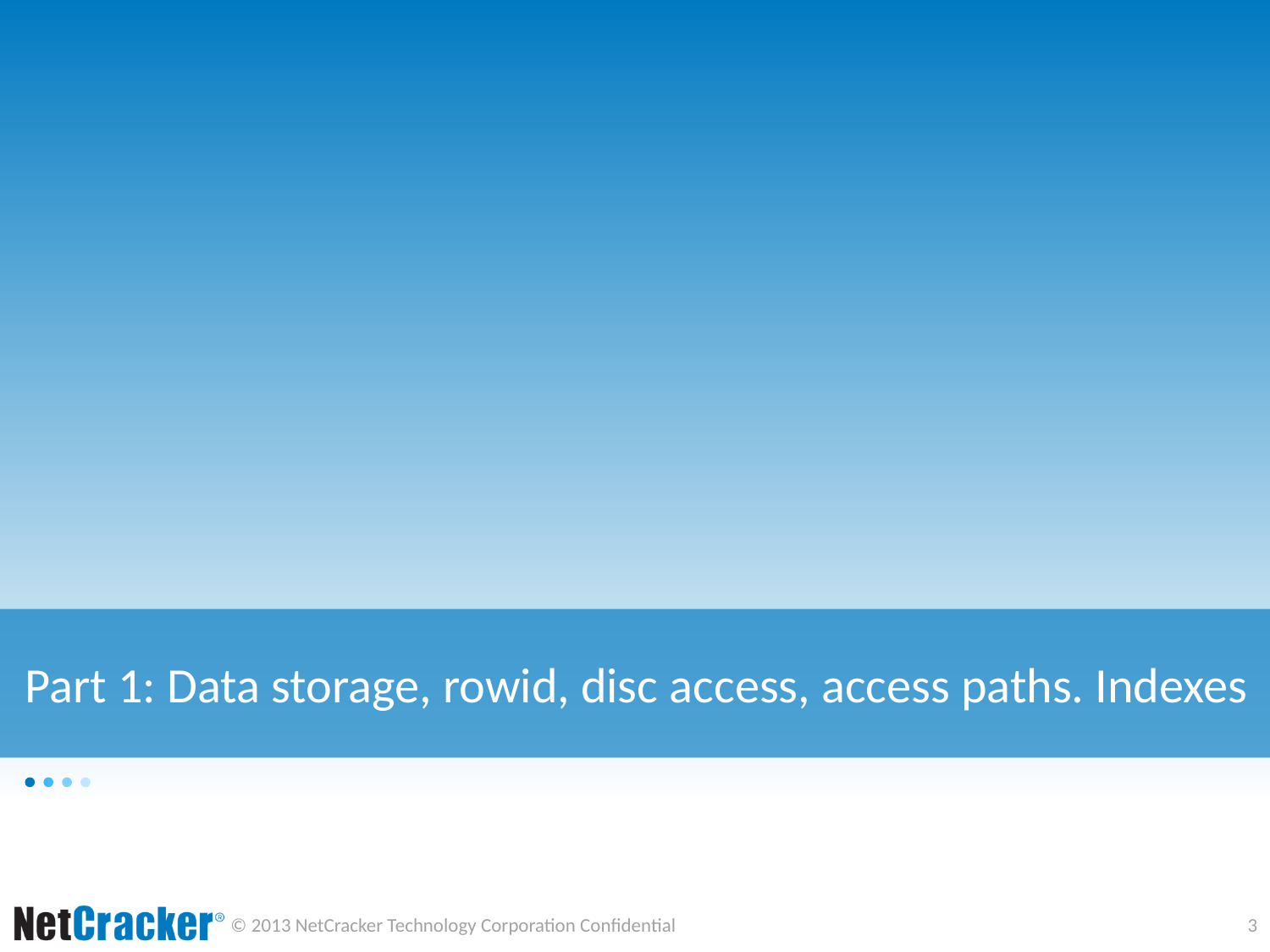

# Part 1: Data storage, rowid, disc access, access paths. Indexes